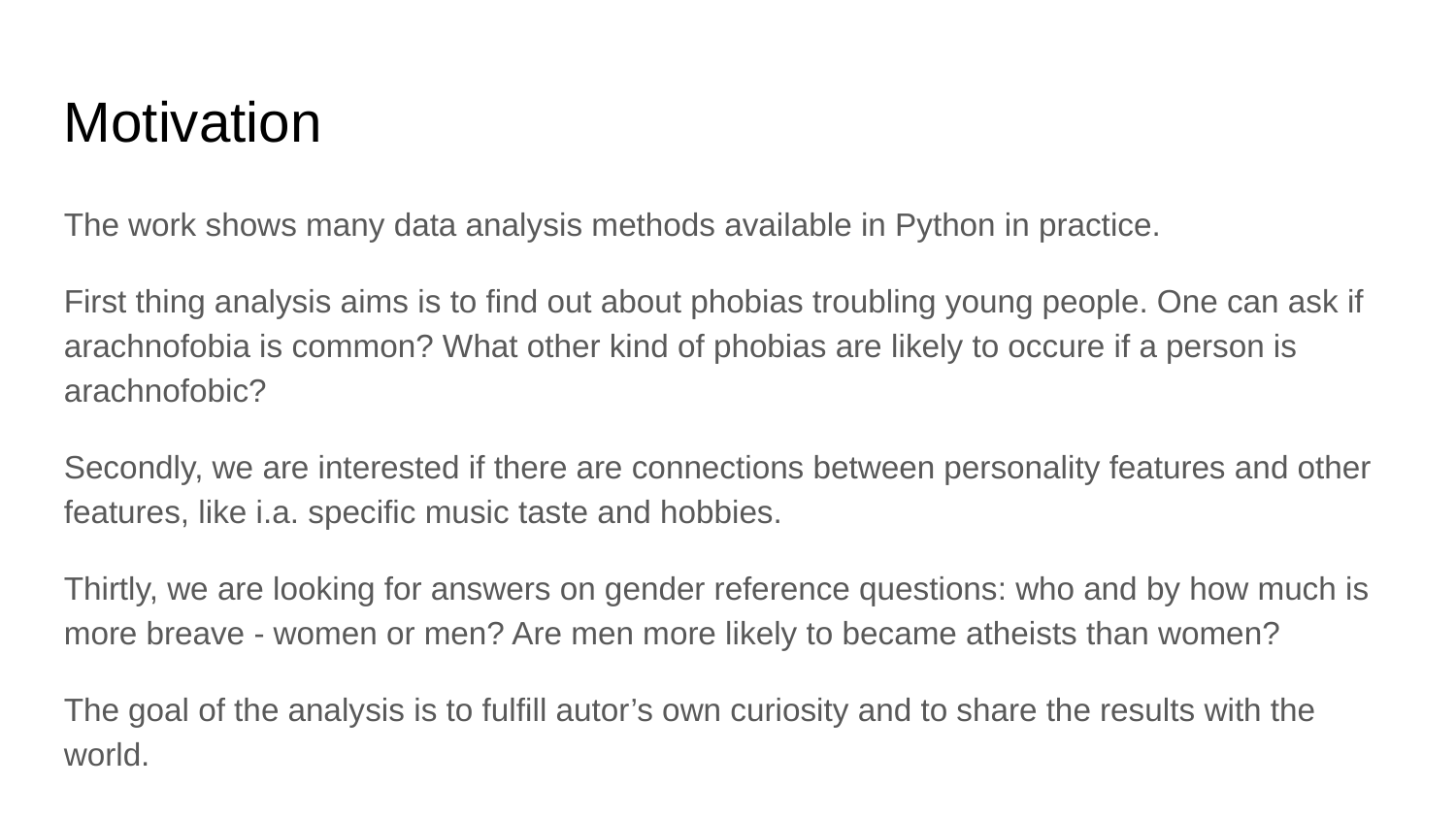

Motivation
The work shows many data analysis methods available in Python in practice.
First thing analysis aims is to find out about phobias troubling young people. One can ask if arachnofobia is common? What other kind of phobias are likely to occure if a person is arachnofobic?
Secondly, we are interested if there are connections between personality features and other features, like i.a. specific music taste and hobbies.
Thirtly, we are looking for answers on gender reference questions: who and by how much is more breave - women or men? Are men more likely to became atheists than women?
The goal of the analysis is to fulfill autor’s own curiosity and to share the results with the world.